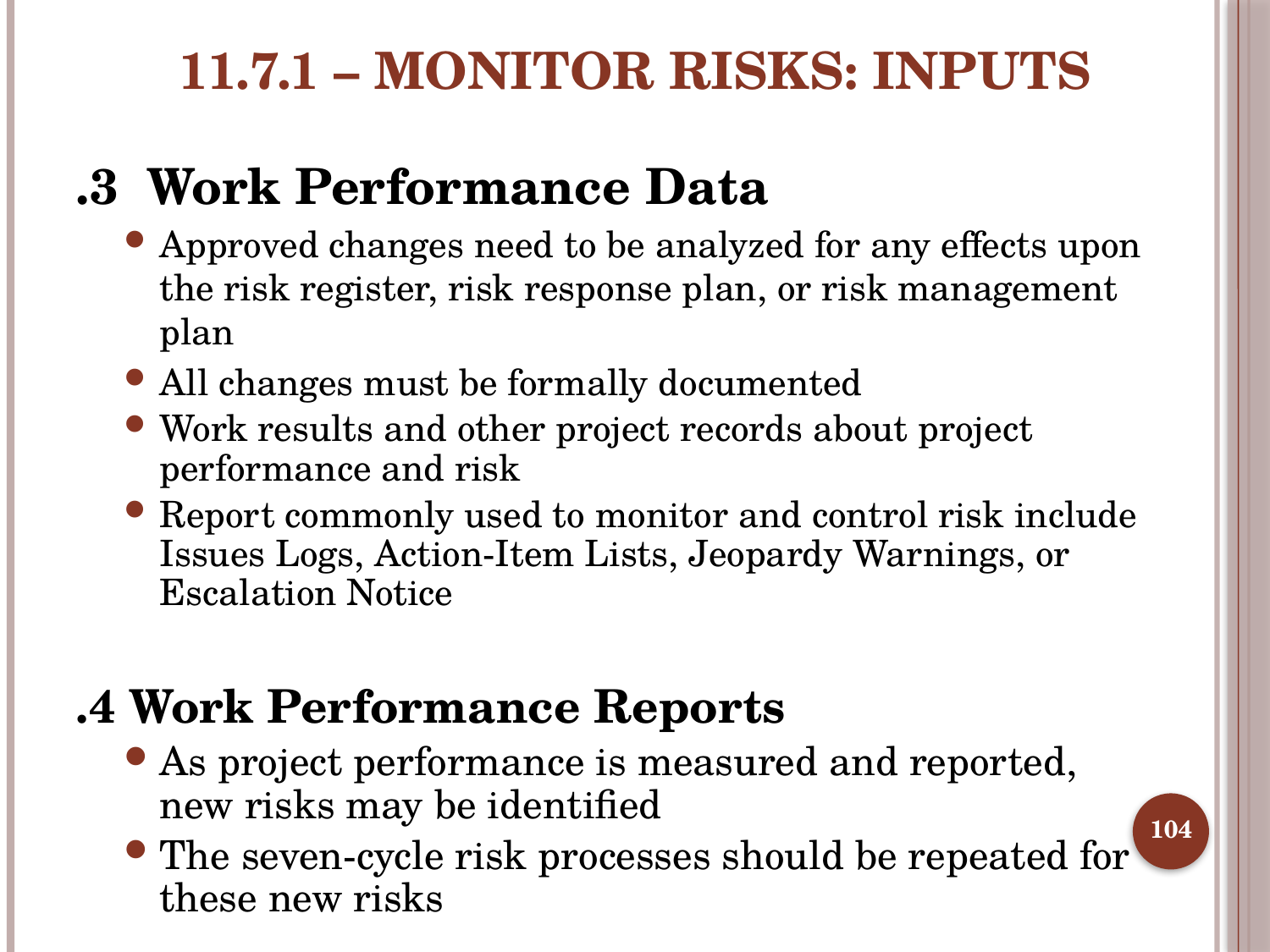

# 11.7.1 – MONITOR RISKS: INPUTS
.3  Work Performance Data
Approved changes need to be analyzed for any effects upon the risk register, risk response plan, or risk management plan
All changes must be formally documented
Work results and other project records about project performance and risk
Report commonly used to monitor and control risk include Issues Logs, Action-Item Lists, Jeopardy Warnings, or Escalation Notice

.4 Work Performance Reports
As project performance is measured and reported, new risks may be identified
The seven-cycle risk processes should be repeated for these new risks

104